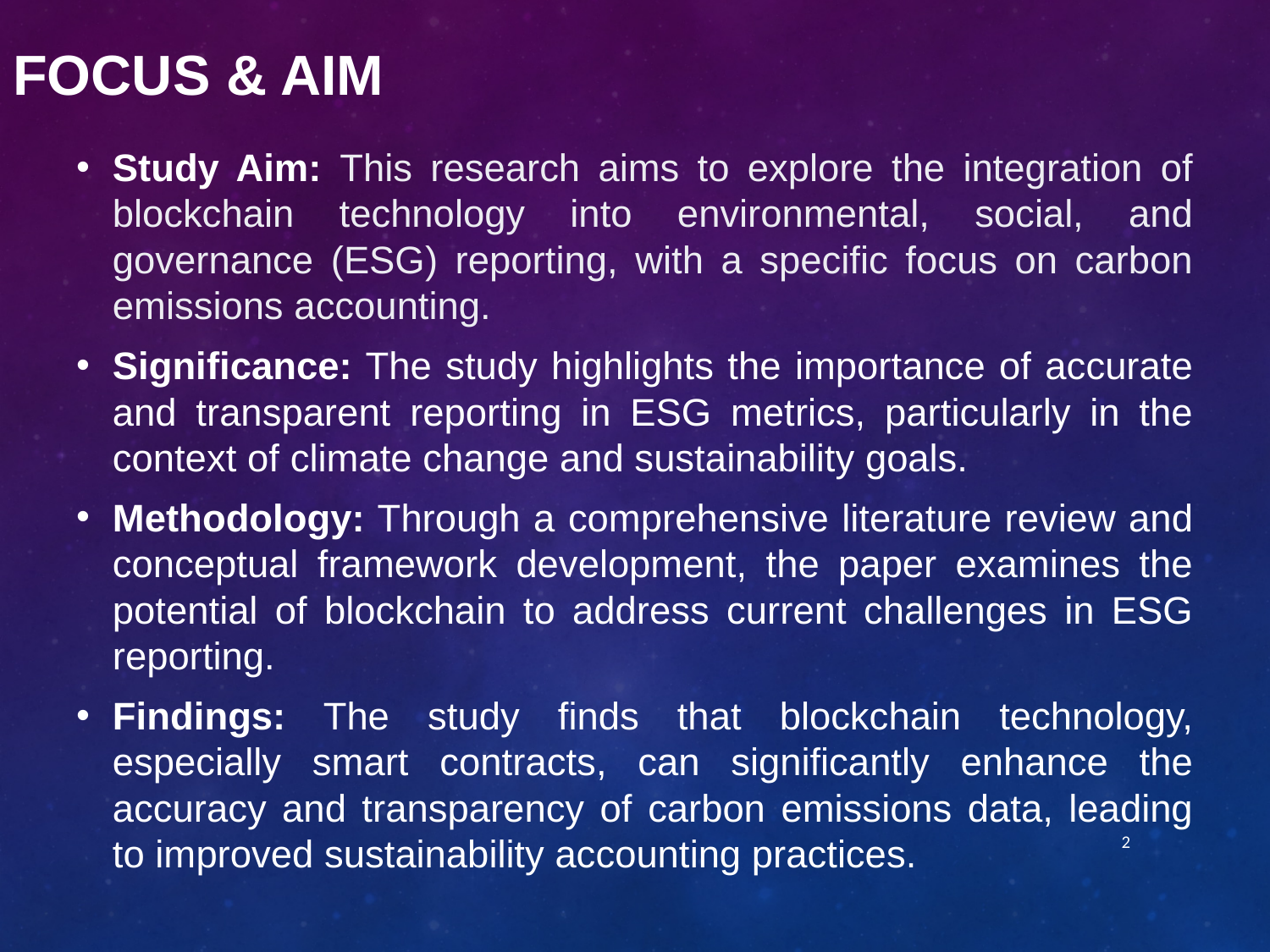

Focus & Aim
Study Aim: This research aims to explore the integration of blockchain technology into environmental, social, and governance (ESG) reporting, with a specific focus on carbon emissions accounting.
Significance: The study highlights the importance of accurate and transparent reporting in ESG metrics, particularly in the context of climate change and sustainability goals.
Methodology: Through a comprehensive literature review and conceptual framework development, the paper examines the potential of blockchain to address current challenges in ESG reporting.
Findings: The study finds that blockchain technology, especially smart contracts, can significantly enhance the accuracy and transparency of carbon emissions data, leading to improved sustainability accounting practices.
2